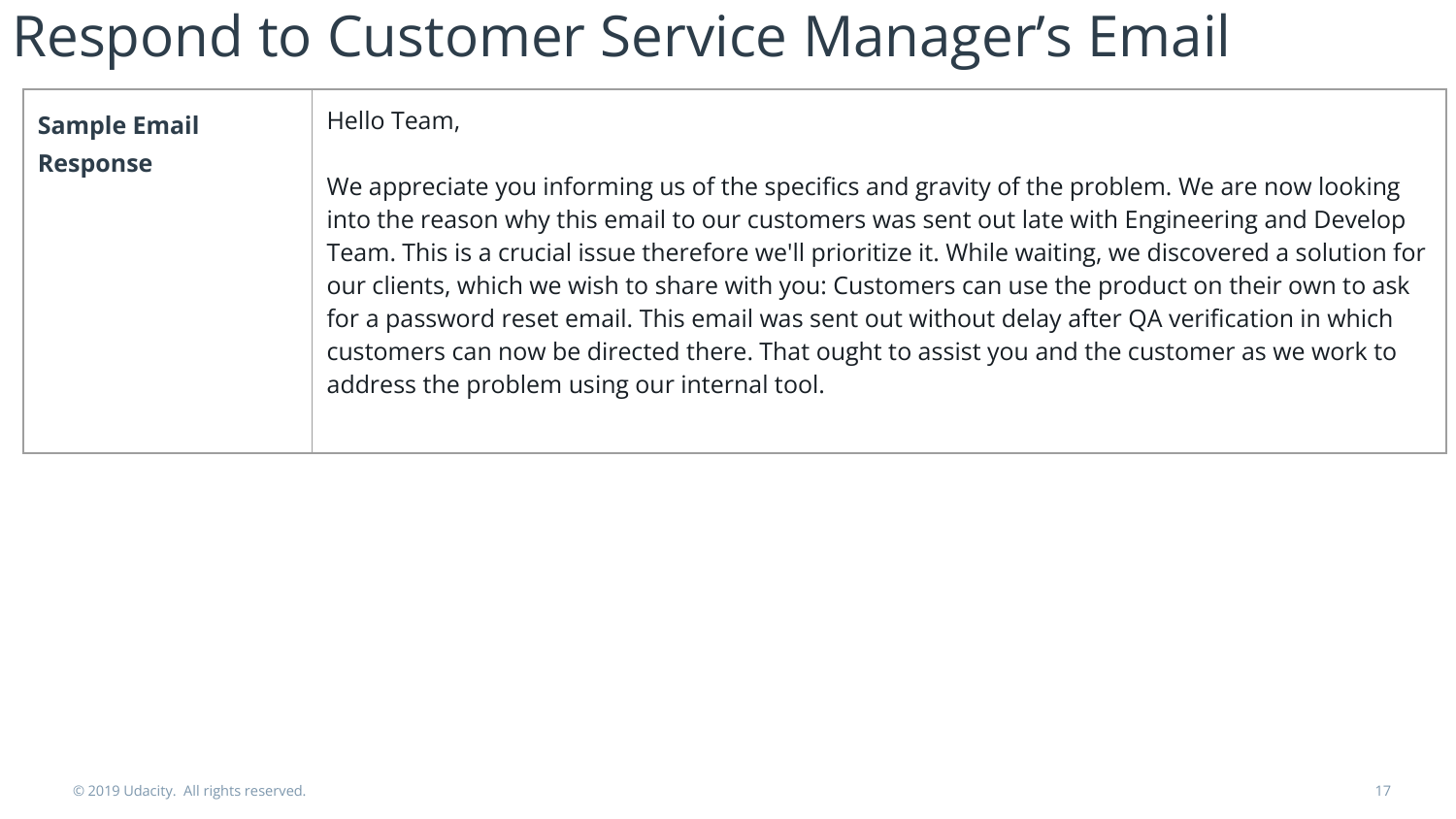

Respond to Customer Service Manager’s Email
| Sample Email Response | Hello Team, We appreciate you informing us of the specifics and gravity of the problem. We are now looking into the reason why this email to our customers was sent out late with Engineering and Develop Team. This is a crucial issue therefore we'll prioritize it. While waiting, we discovered a solution for our clients, which we wish to share with you: Customers can use the product on their own to ask for a password reset email. This email was sent out without delay after QA verification in which customers can now be directed there. That ought to assist you and the customer as we work to address the problem using our internal tool. |
| --- | --- |
© 2019 Udacity.  All rights reserved.
17